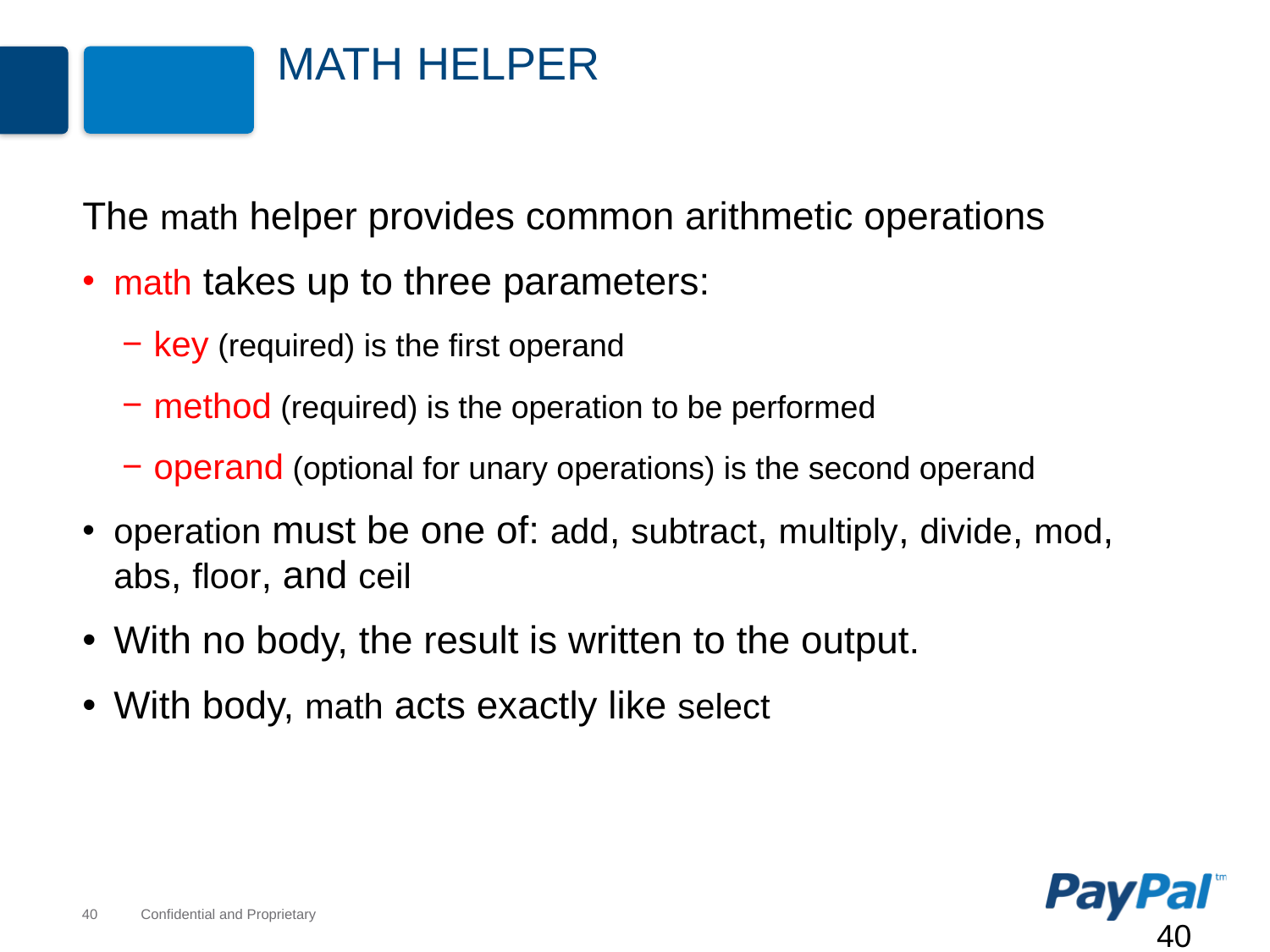

# Math Helper
The math helper provides common arithmetic operations
math takes up to three parameters:
key (required) is the first operand
method (required) is the operation to be performed
operand (optional for unary operations) is the second operand
operation must be one of: add, subtract, multiply, divide, mod, abs, floor, and ceil
With no body, the result is written to the output.
With body, math acts exactly like select
40